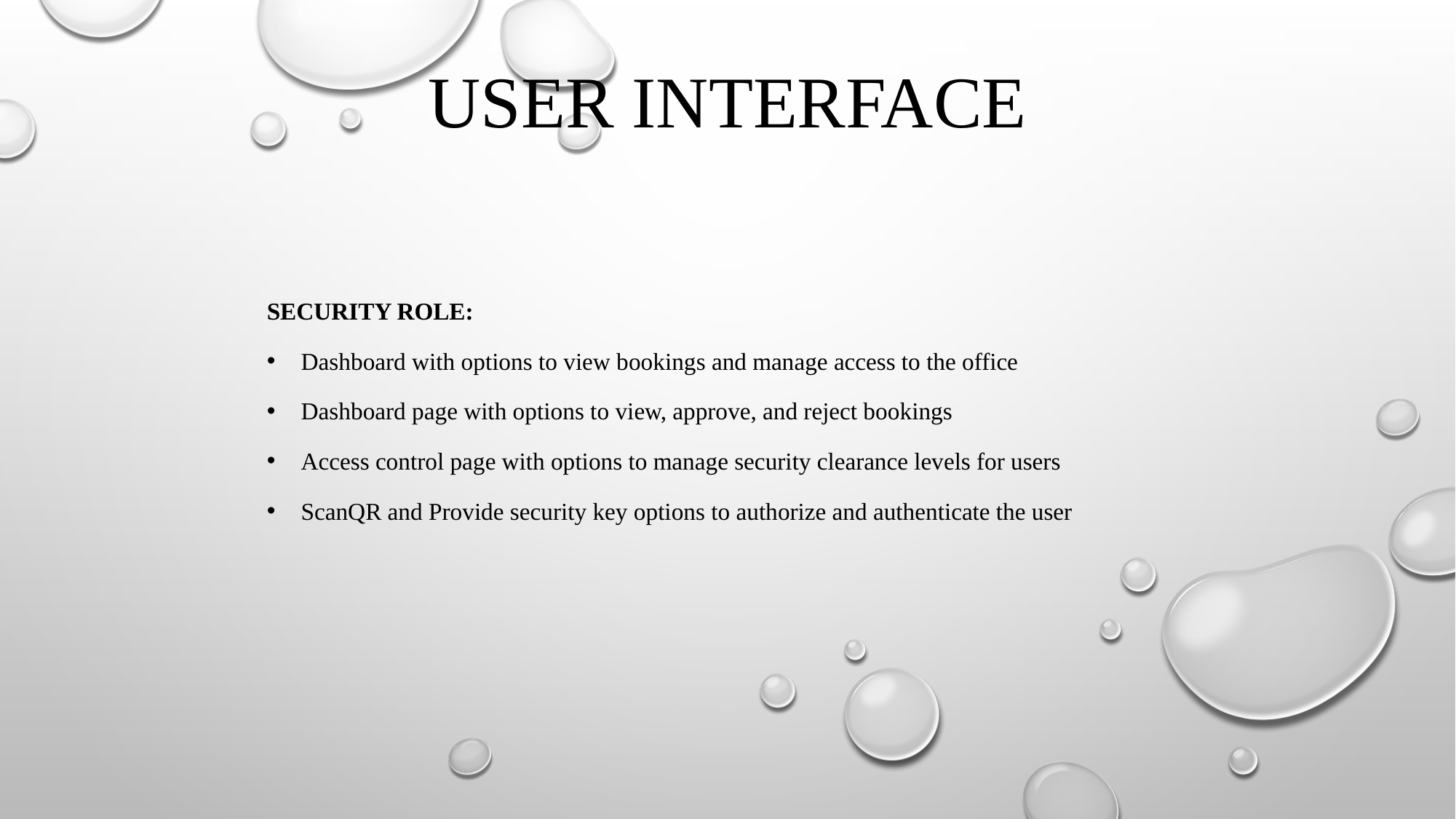

# User Interface
Security Role:
Dashboard with options to view bookings and manage access to the office
Dashboard page with options to view, approve, and reject bookings
Access control page with options to manage security clearance levels for users
ScanQR and Provide security key options to authorize and authenticate the user